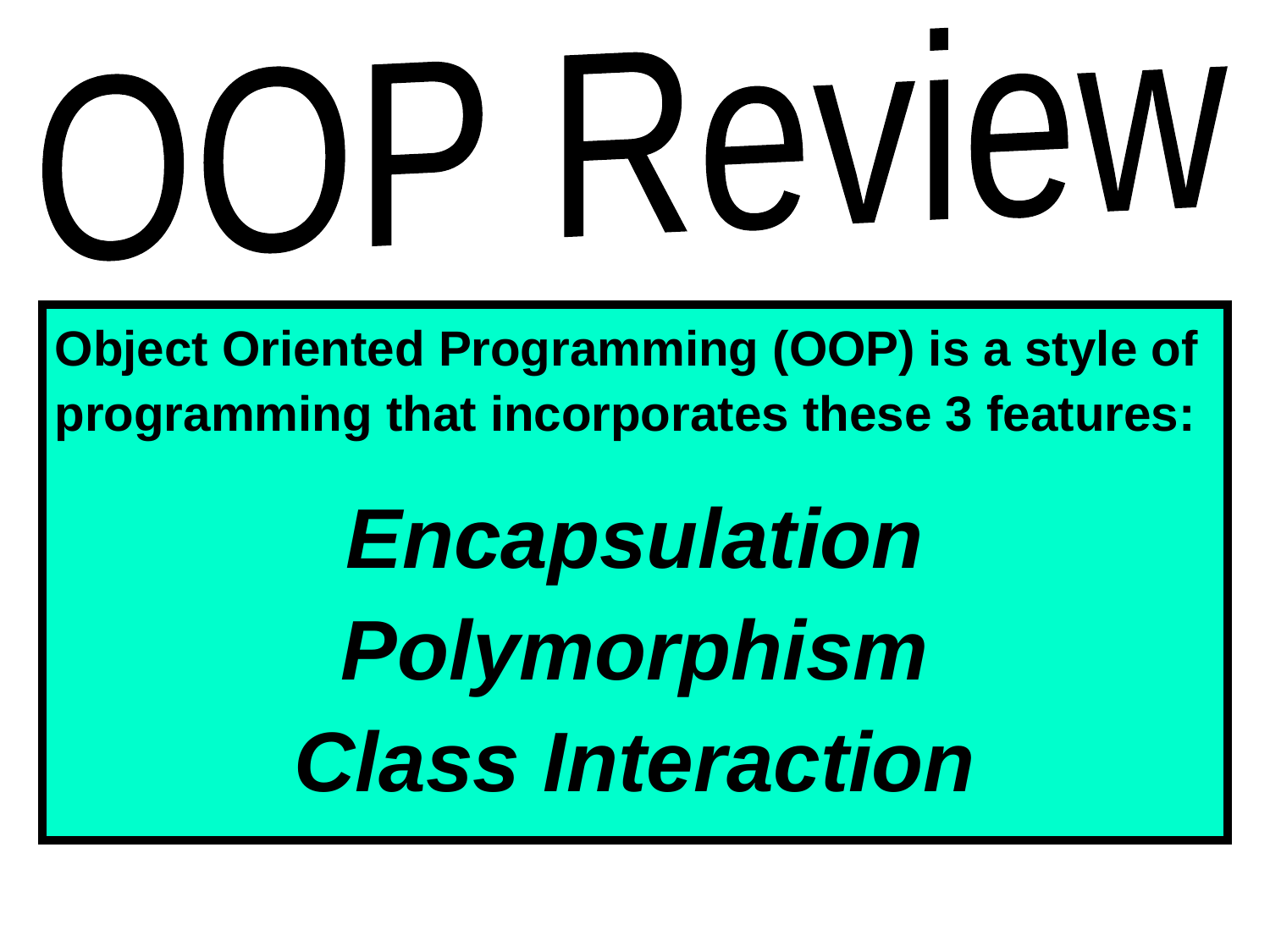

OOP Review
Object Oriented Programming (OOP) is a style of programming that incorporates these 3 features:

Encapsulation
Polymorphism
Class Interaction